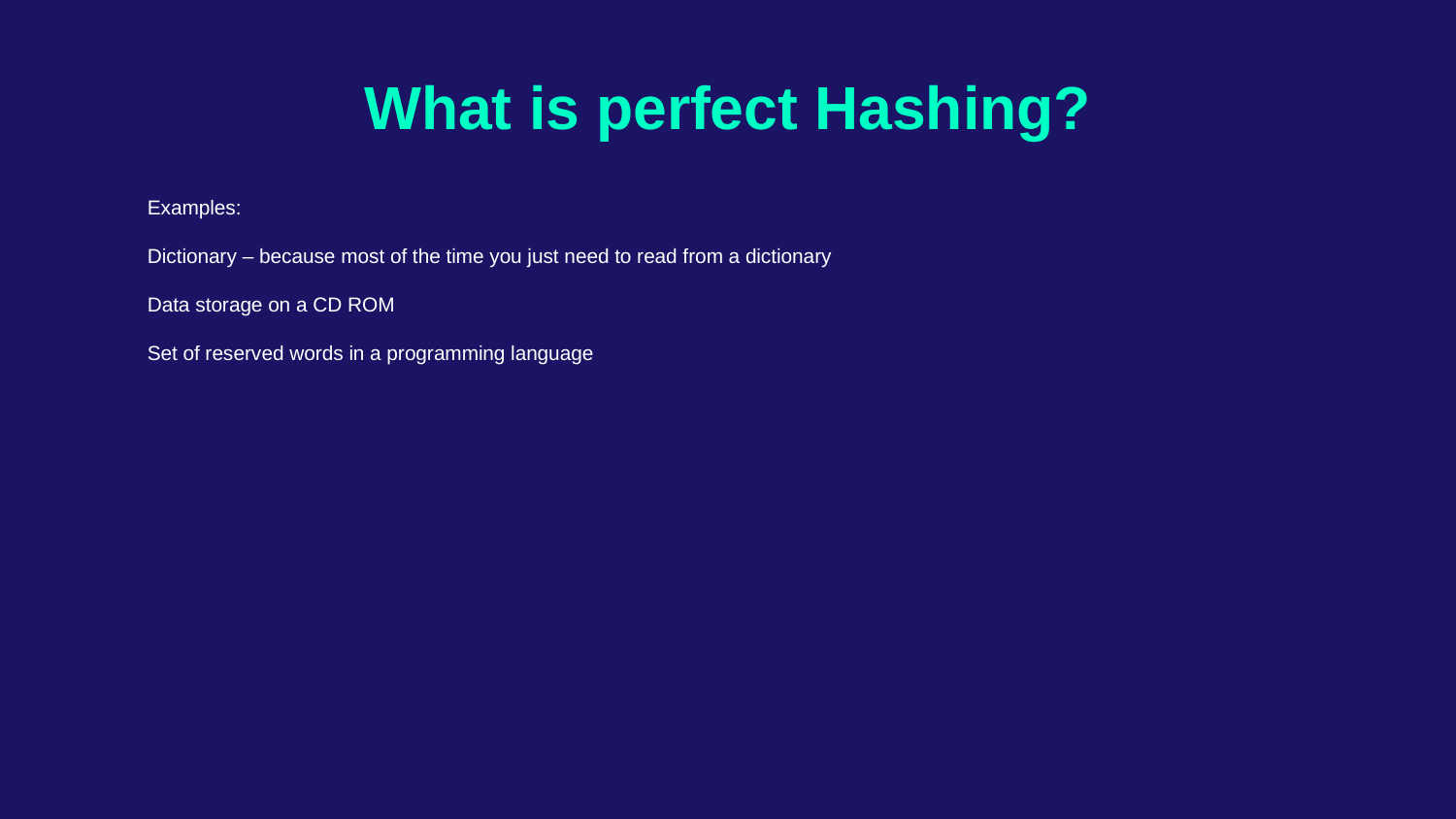

# What is perfect Hashing?
Examples:

Dictionary – because most of the time you just need to read from a dictionary

Data storage on a CD ROM

Set of reserved words in a programming language